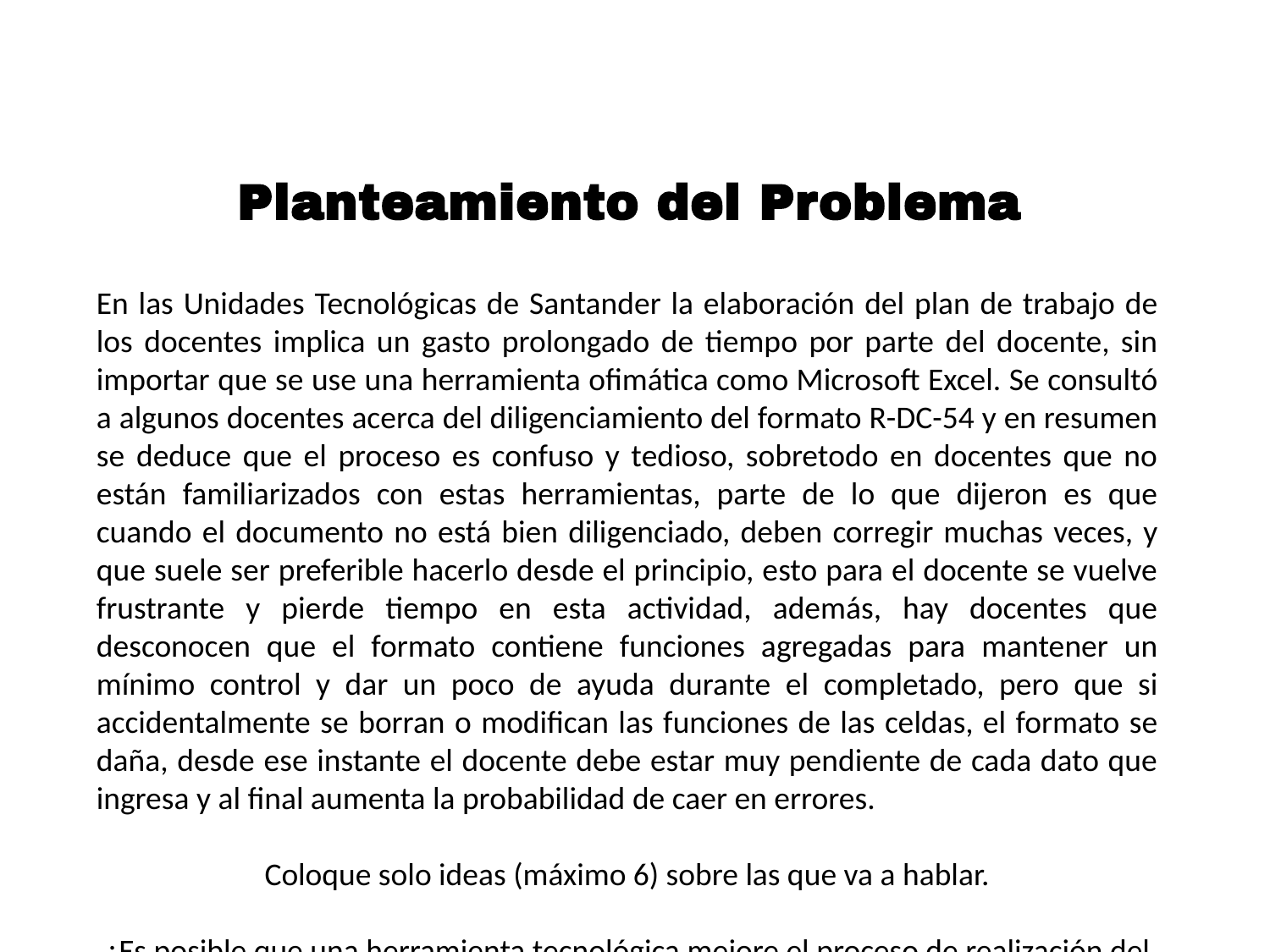

Planteamiento del Problema
En las Unidades Tecnológicas de Santander la elaboración del plan de trabajo de los docentes implica un gasto prolongado de tiempo por parte del docente, sin importar que se use una herramienta ofimática como Microsoft Excel. Se consultó a algunos docentes acerca del diligenciamiento del formato R-DC-54 y en resumen se deduce que el proceso es confuso y tedioso, sobretodo en docentes que no están familiarizados con estas herramientas, parte de lo que dijeron es que cuando el documento no está bien diligenciado, deben corregir muchas veces, y que suele ser preferible hacerlo desde el principio, esto para el docente se vuelve frustrante y pierde tiempo en esta actividad, además, hay docentes que desconocen que el formato contiene funciones agregadas para mantener un mínimo control y dar un poco de ayuda durante el completado, pero que si accidentalmente se borran o modifican las funciones de las celdas, el formato se daña, desde ese instante el docente debe estar muy pendiente de cada dato que ingresa y al final aumenta la probabilidad de caer en errores.

Coloque solo ideas (máximo 6) sobre las que va a hablar.

¿Es posible que una herramienta tecnológica mejore el proceso de realización del plan de trabajo del docente de las Unidades Tecnológicas de Santander?